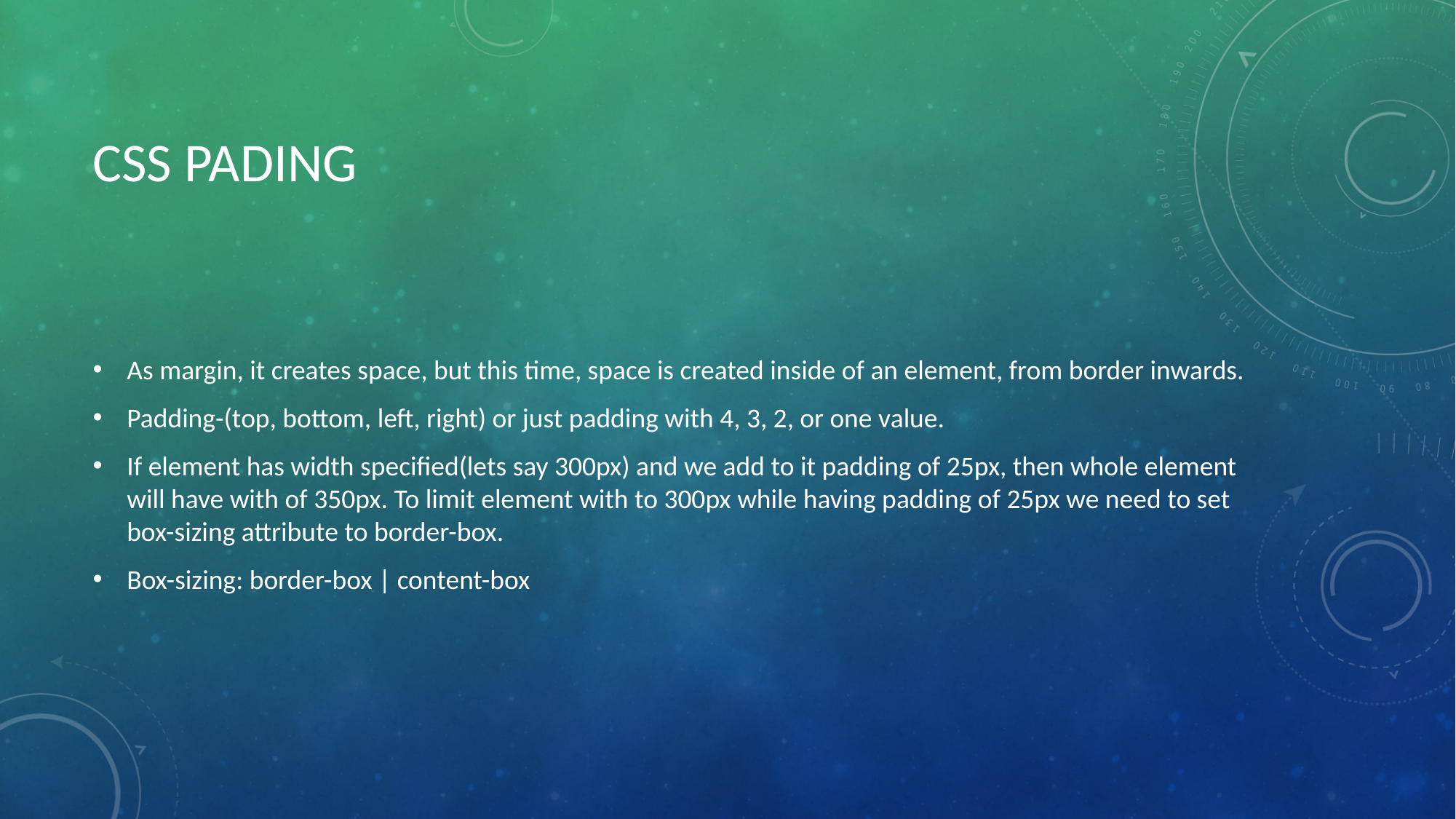

# Css pading
As margin, it creates space, but this time, space is created inside of an element, from border inwards.
Padding-(top, bottom, left, right) or just padding with 4, 3, 2, or one value.
If element has width specified(lets say 300px) and we add to it padding of 25px, then whole element will have with of 350px. To limit element with to 300px while having padding of 25px we need to set box-sizing attribute to border-box.
Box-sizing: border-box | content-box